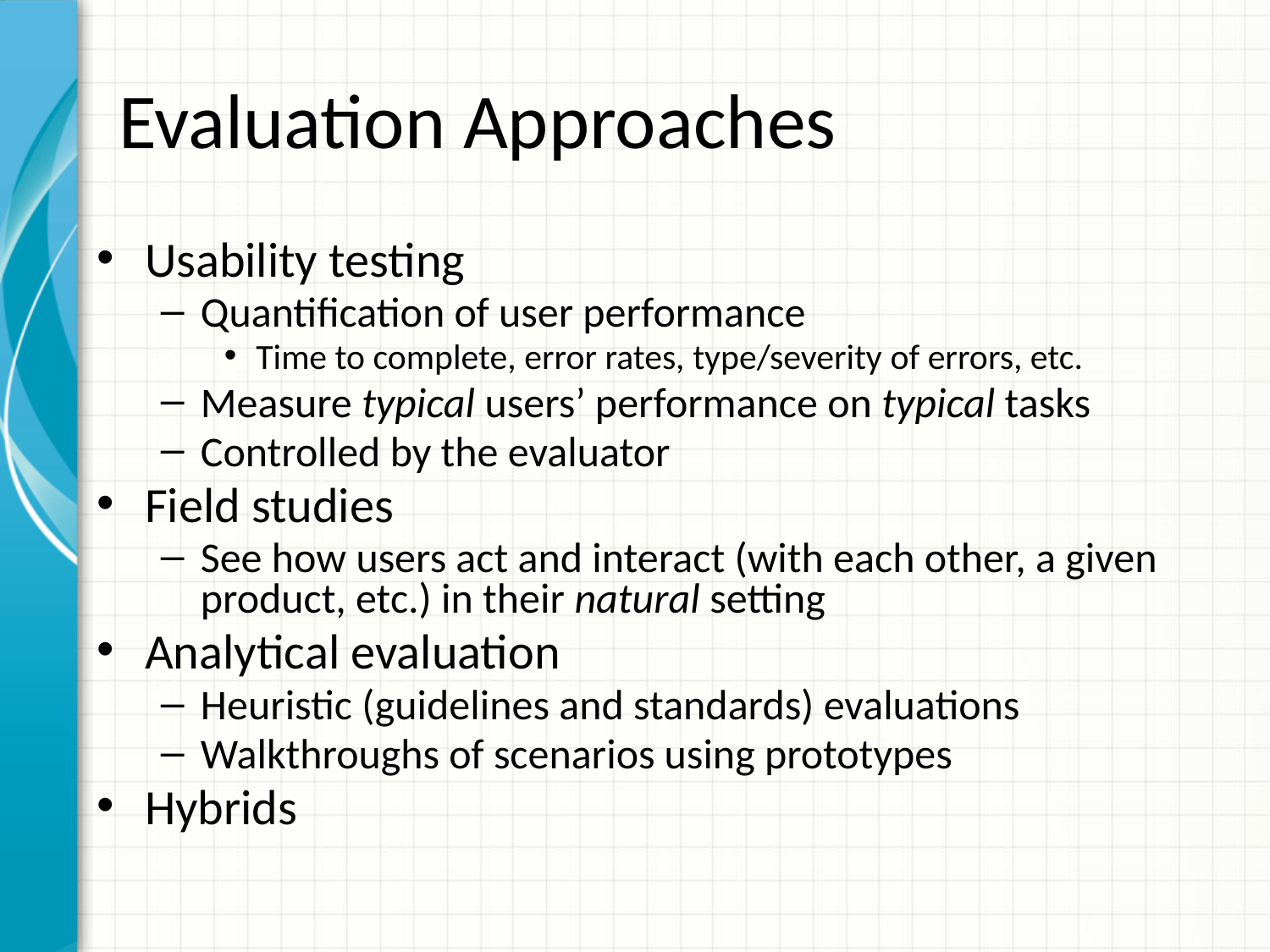

# Evaluation Approaches
Usability testing
Quantification of user performance
Time to complete, error rates, type/severity of errors, etc.
Measure typical users’ performance on typical tasks
Controlled by the evaluator
Field studies
See how users act and interact (with each other, a given product, etc.) in their natural setting
Analytical evaluation
Heuristic (guidelines and standards) evaluations
Walkthroughs of scenarios using prototypes
Hybrids